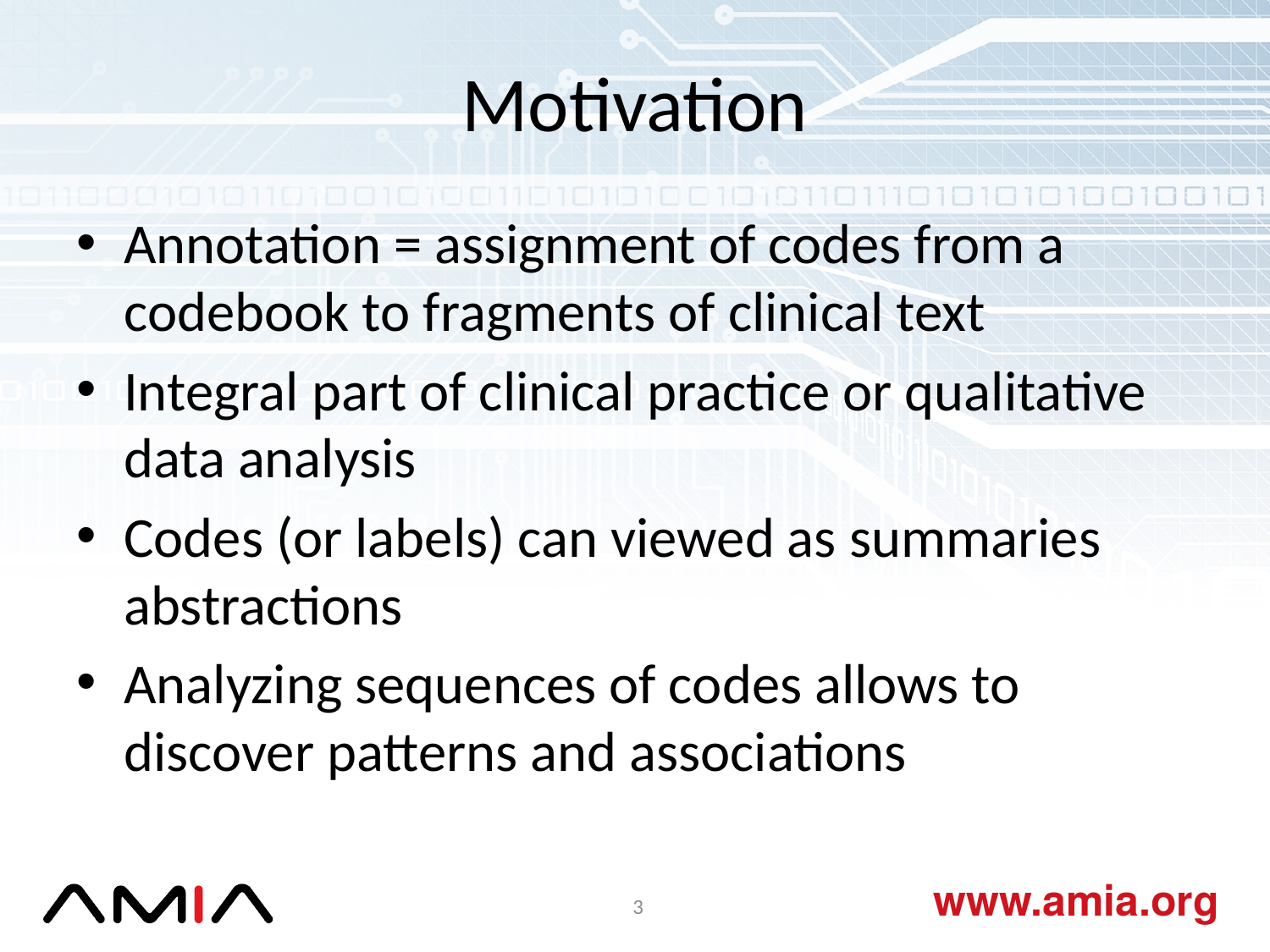

# Motivation
Annotation = assignment of codes from a codebook to fragments of clinical text
Integral part of clinical practice or qualitative data analysis
Codes (or labels) can viewed as summaries abstractions
Analyzing sequences of codes allows to discover patterns and associations
   3